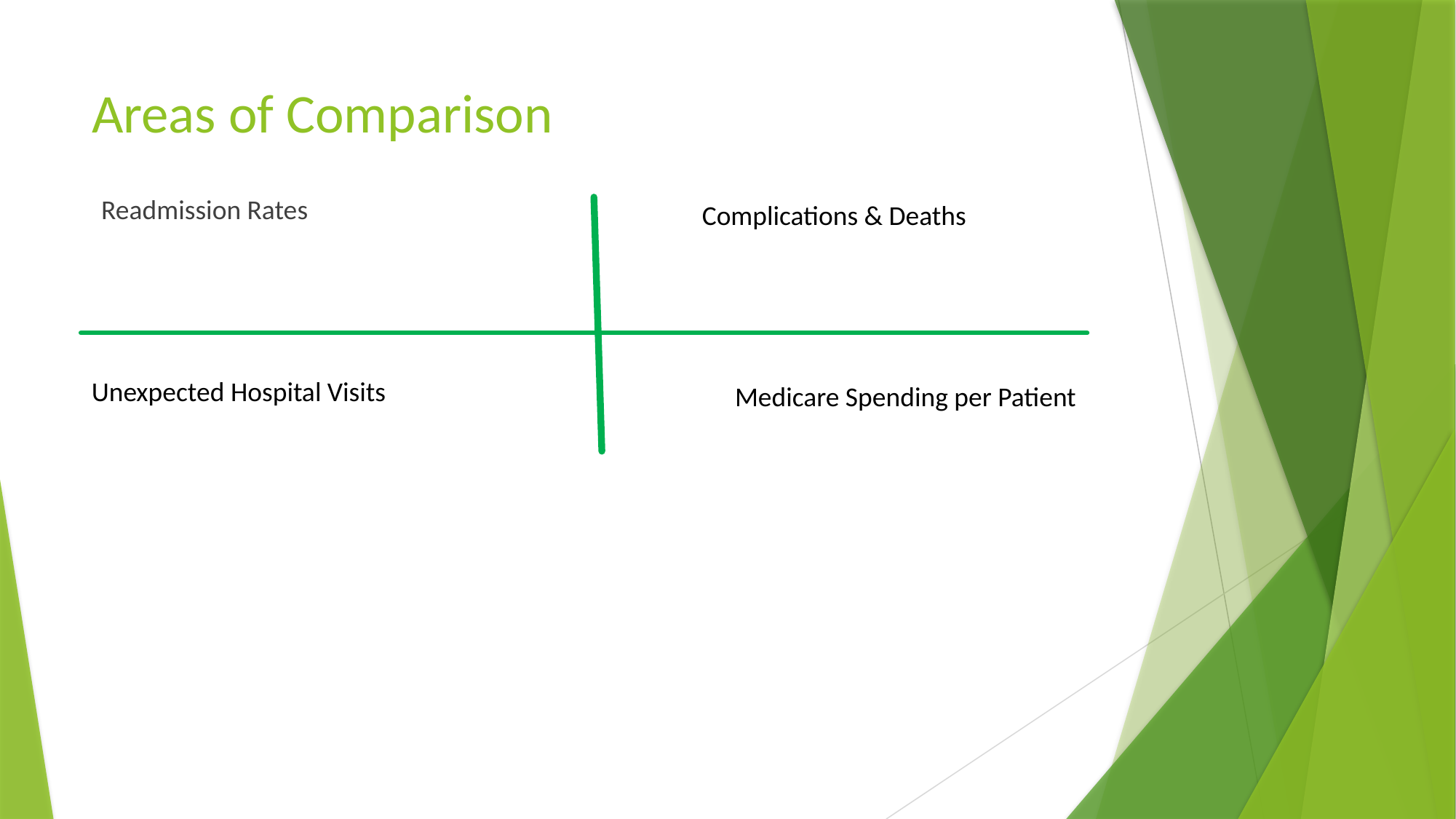

# Areas of Comparison
Readmission Rates
Complications & Deaths
Unexpected Hospital Visits
Medicare Spending per Patient